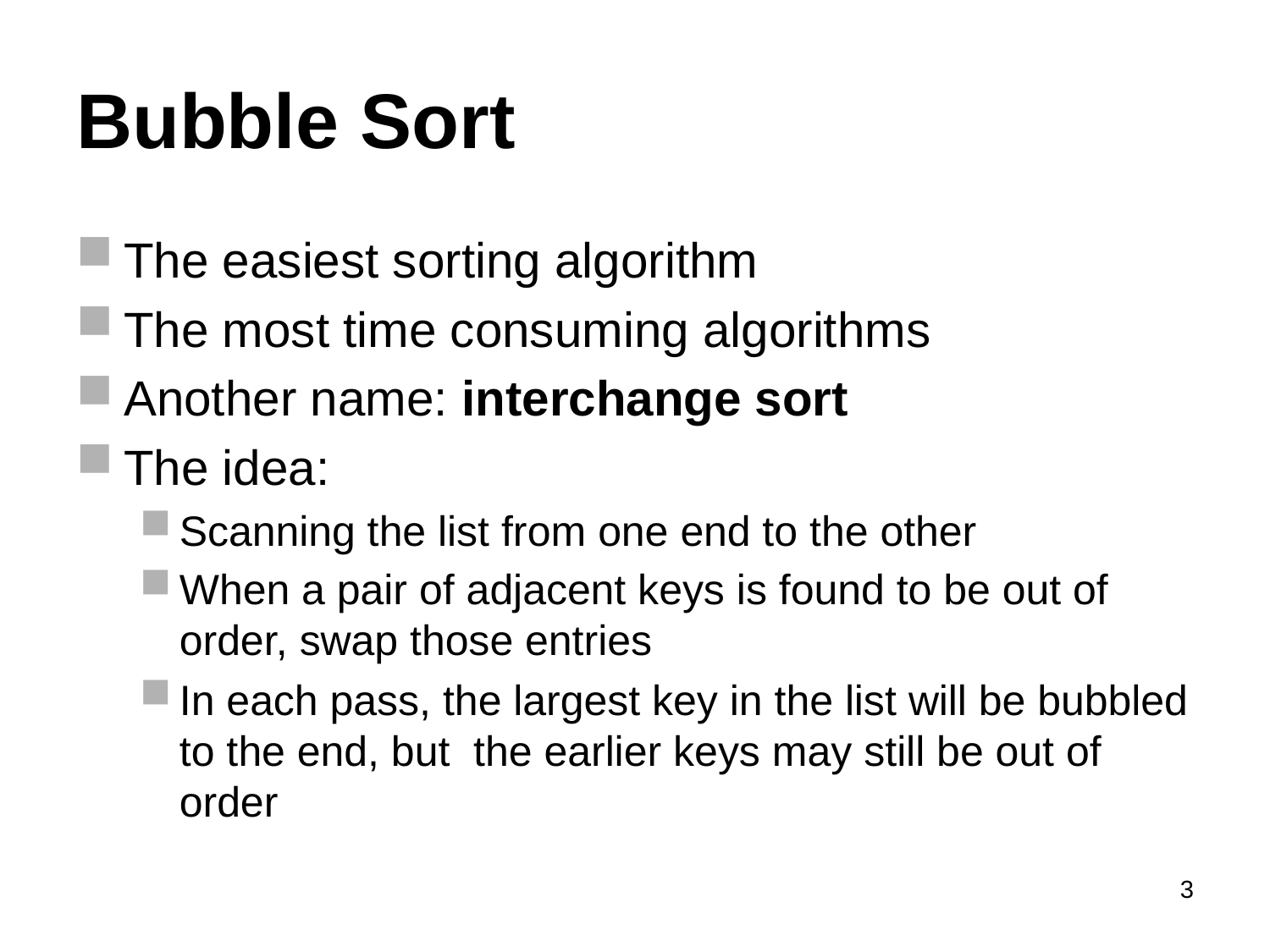

# Bubble Sort
The easiest sorting algorithm
The most time consuming algorithms
Another name: interchange sort
The idea:
Scanning the list from one end to the other
When a pair of adjacent keys is found to be out of order, swap those entries
In each pass, the largest key in the list will be bubbled to the end, but  the earlier keys may still be out of order
3